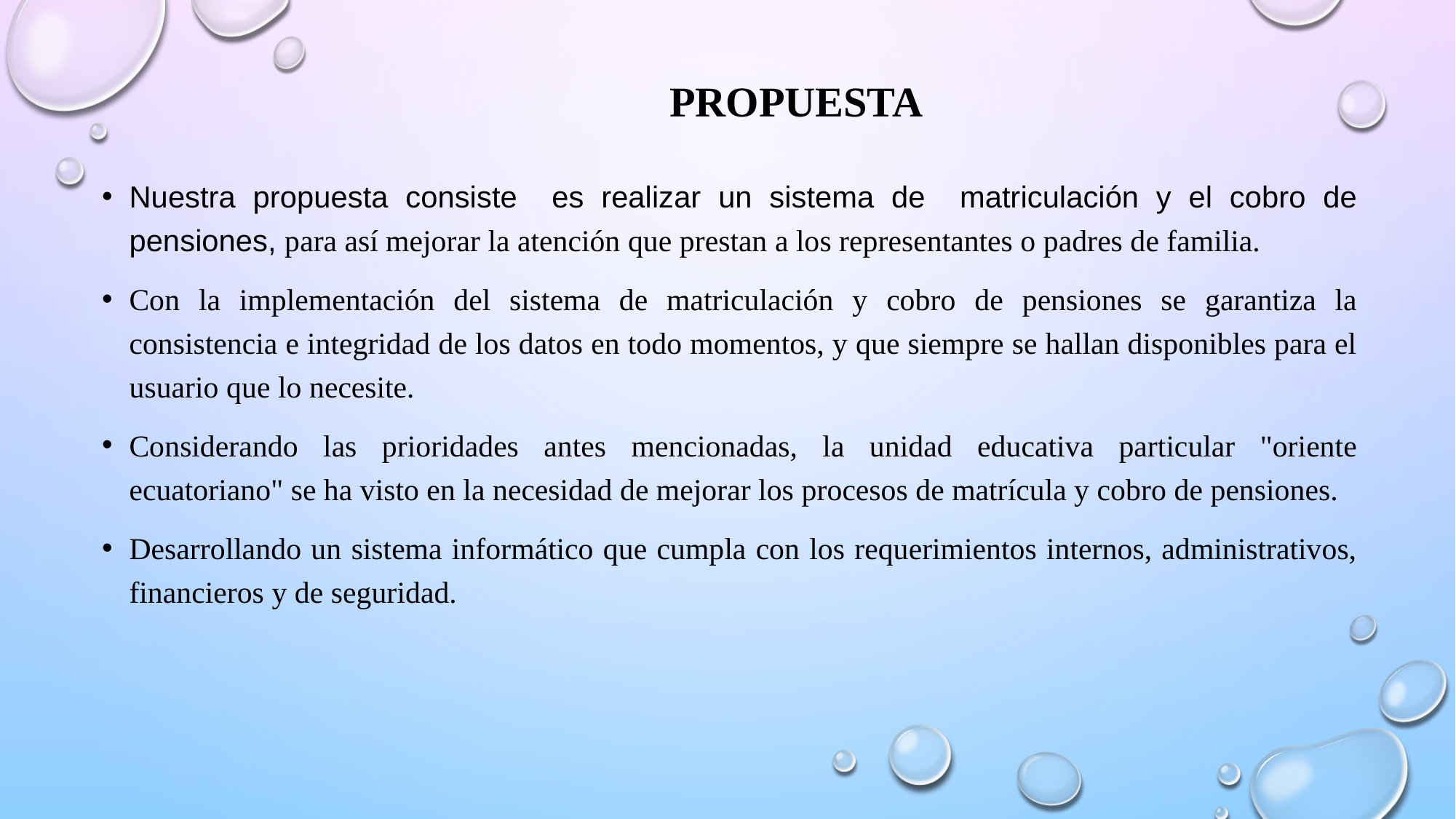

propuesta

Nuestra propuesta consiste  es realizar un sistema de  matriculación y el cobro de pensiones, para así mejorar la atención que prestan a los representantes o padres de familia.
Con la implementación del sistema de matriculación y cobro de pensiones se garantiza la consistencia e integridad de los datos en todo momentos, y que siempre se hallan disponibles para el usuario que lo necesite.
Considerando las prioridades antes mencionadas, la unidad educativa particular "oriente ecuatoriano" se ha visto en la necesidad de mejorar los procesos de matrícula y cobro de pensiones.
Desarrollando un sistema informático que cumpla con los requerimientos internos, administrativos, financieros y de seguridad.